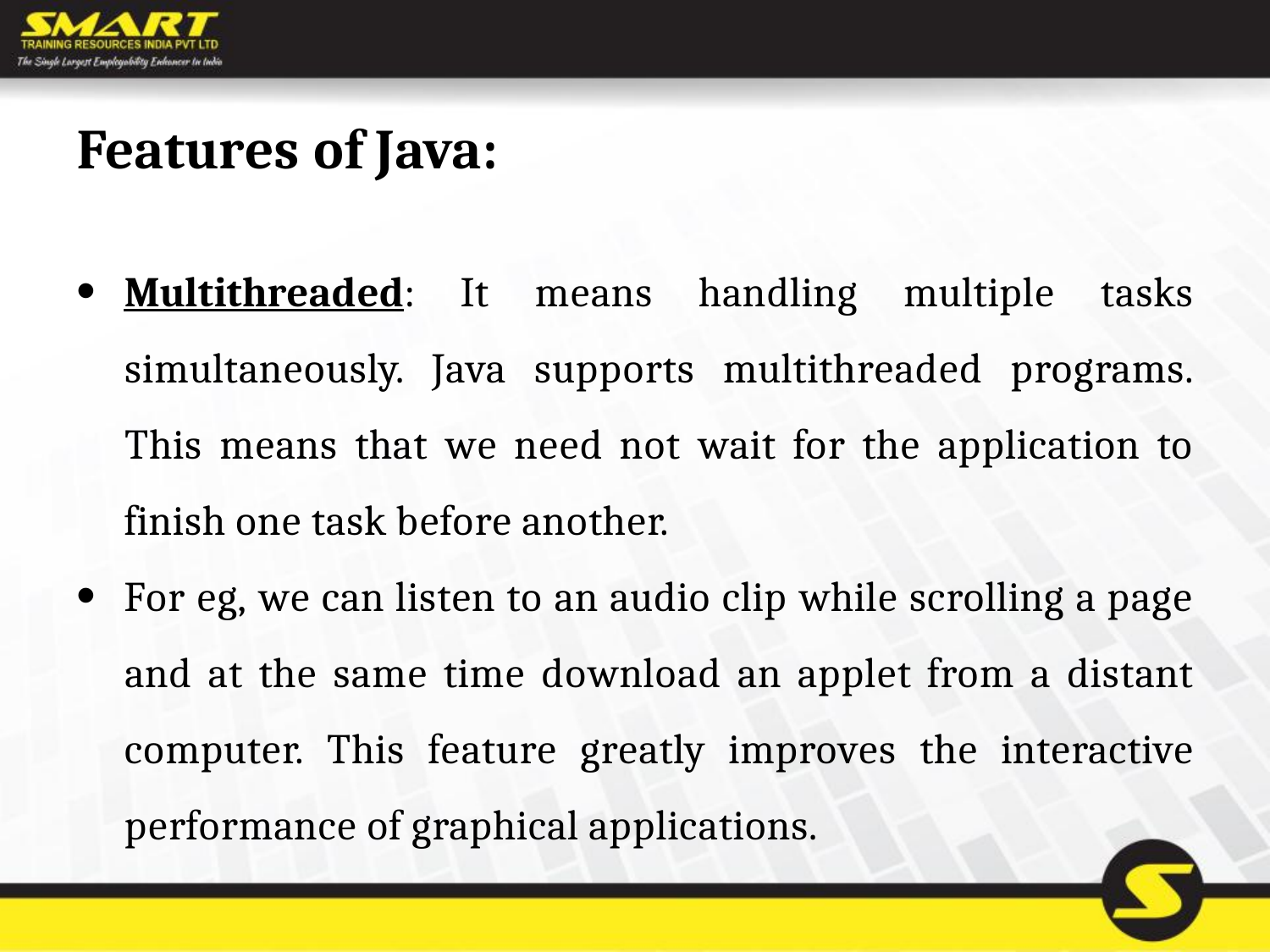

# Features of Java:
Multithreaded: It means handling multiple tasks simultaneously. Java supports multithreaded programs. This means that we need not wait for the application to finish one task before another.
For eg, we can listen to an audio clip while scrolling a page and at the same time download an applet from a distant computer. This feature greatly improves the interactive performance of graphical applications.